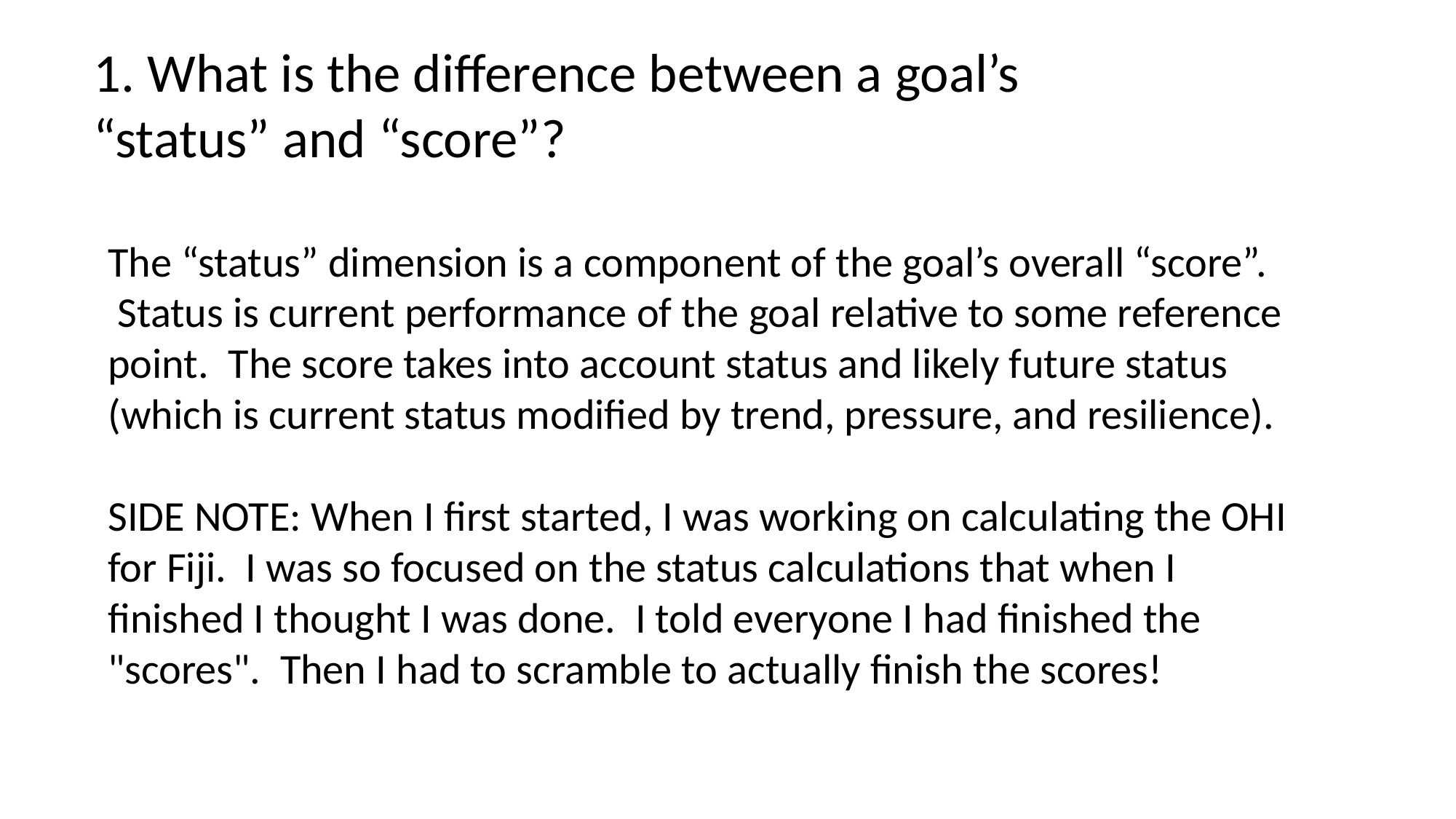

1. What is the difference between a goal’s “status” and “score”?

The “status” dimension is a component of the goal’s overall “score”.  Status is current performance of the goal relative to some reference point.  The score takes into account status and likely future status (which is current status modified by trend, pressure, and resilience).

SIDE NOTE: When I first started, I was working on calculating the OHI for Fiji.  I was so focused on the status calculations that when I finished I thought I was done.  I told everyone I had finished the "scores".  Then I had to scramble to actually finish the scores!